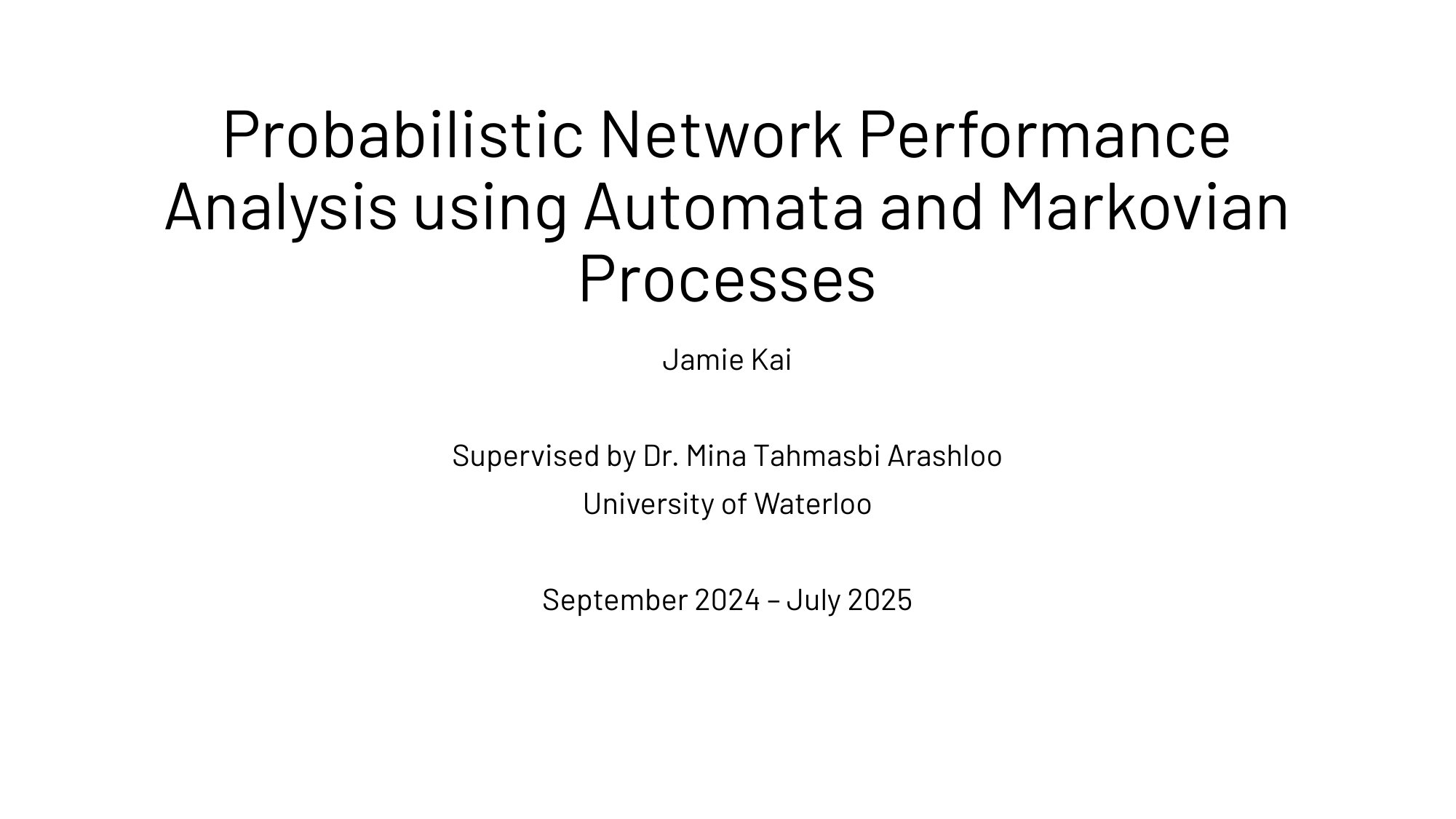

# Probabilistic Network Performance Analysis using Automata and Markovian Processes

Jamie Kai

Supervised by Dr. Mina Tahmasbi Arashloo
University of Waterloo

September 2024 – July 2025